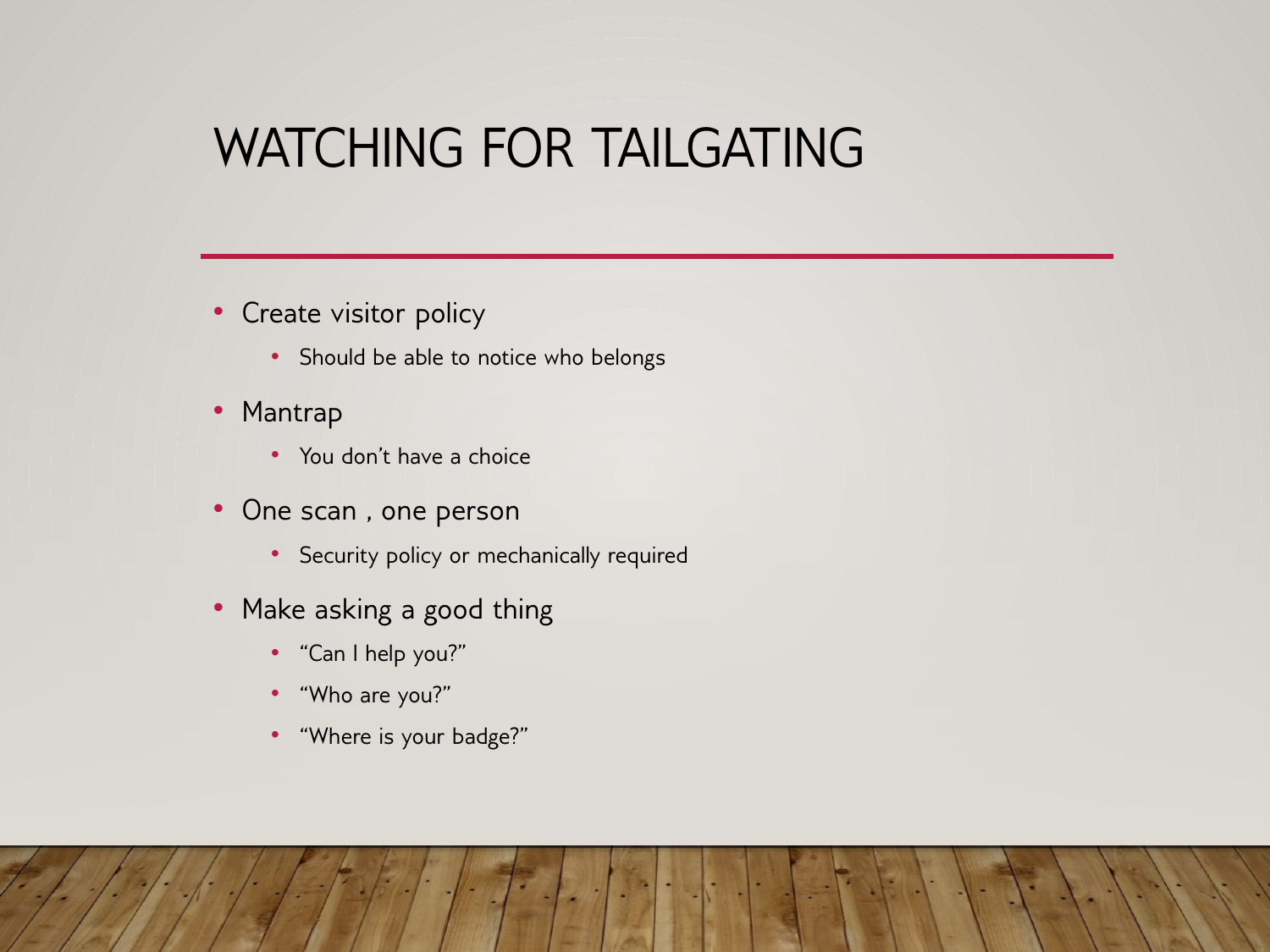

# Watching for Tailgating
Create visitor policy
Should be able to notice who belongs
Mantrap
You don’t have a choice
One scan , one person
Security policy or mechanically required
Make asking a good thing
“Can I help you?”
“Who are you?”
“Where is your badge?”